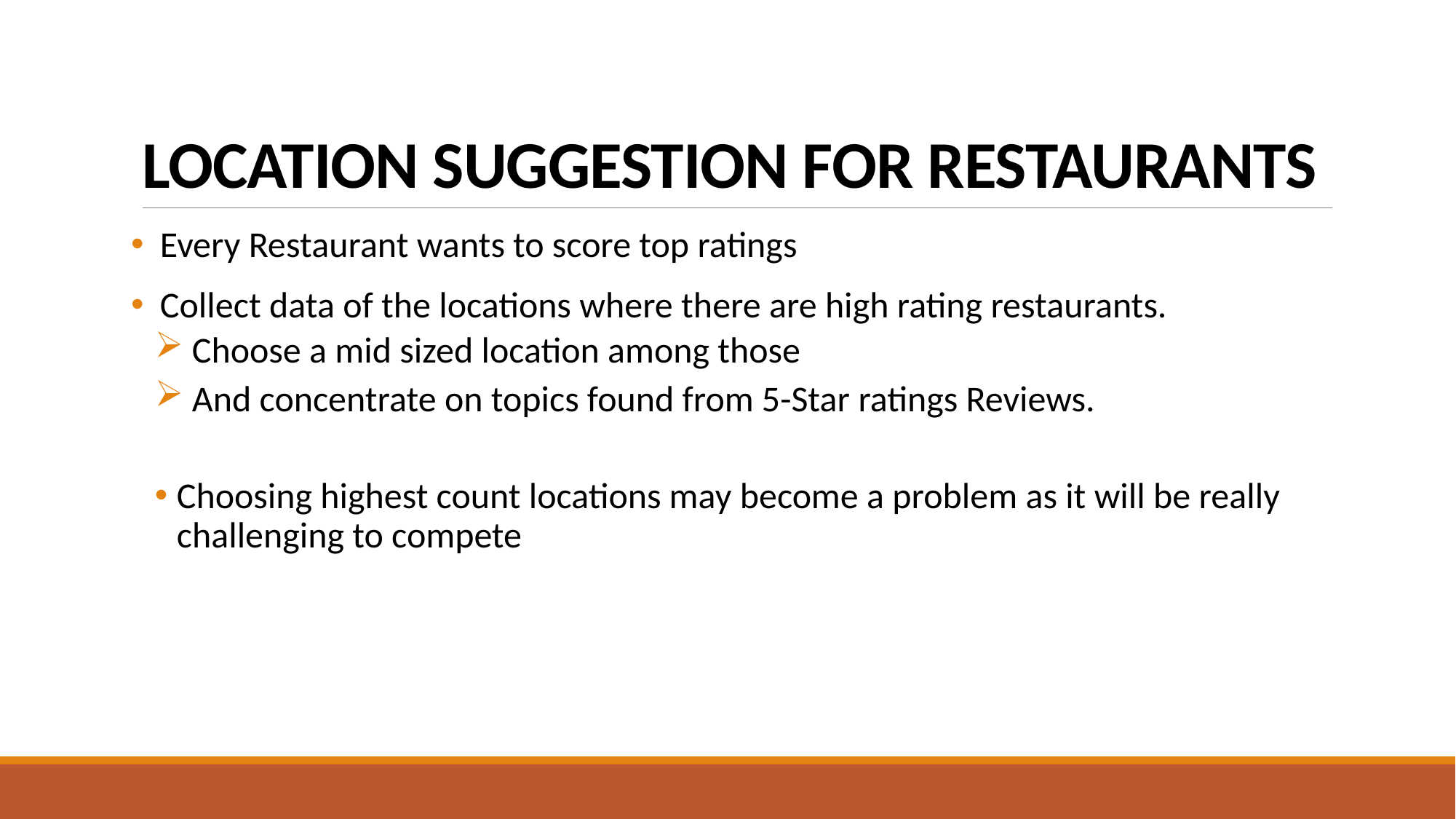

# LOCATION SUGGESTION FOR RESTAURANTS
  Every Restaurant wants to score top ratings
  Collect data of the locations where there are high rating restaurants.
 Choose a mid sized location among those
 And concentrate on topics found from 5-Star ratings Reviews.

Choosing highest count locations may become a problem as it will be really challenging to compete